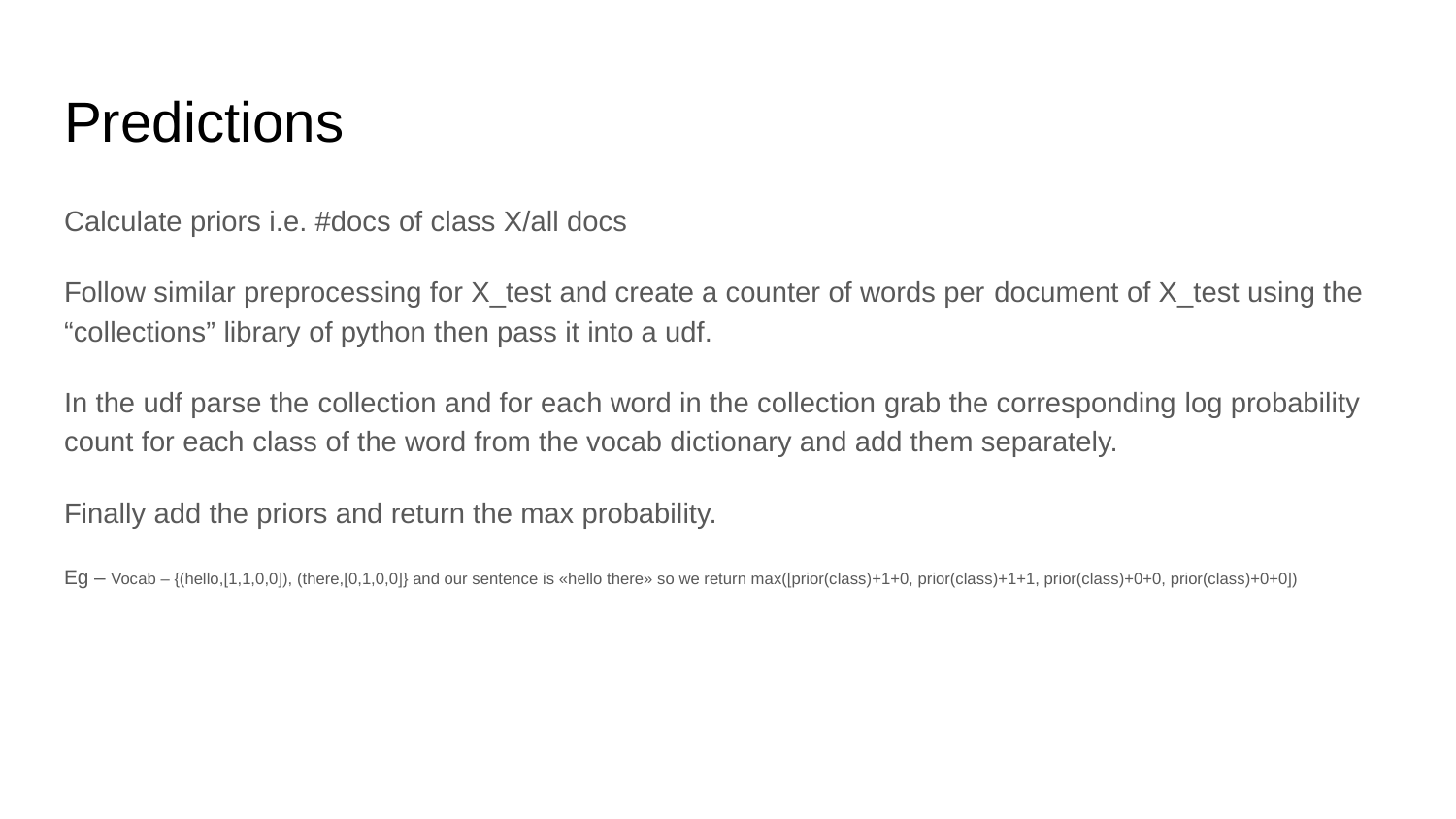

# Predictions
Calculate priors i.e. #docs of class X/all docs
Follow similar preprocessing for X_test and create a counter of words per document of X_test using the “collections” library of python then pass it into a udf.
In the udf parse the collection and for each word in the collection grab the corresponding log probability count for each class of the word from the vocab dictionary and add them separately.
Finally add the priors and return the max probability.
Eg – Vocab – {(hello,[1,1,0,0]), (there,[0,1,0,0]} and our sentence is «hello there» so we return max([prior(class)+1+0, prior(class)+1+1, prior(class)+0+0, prior(class)+0+0])